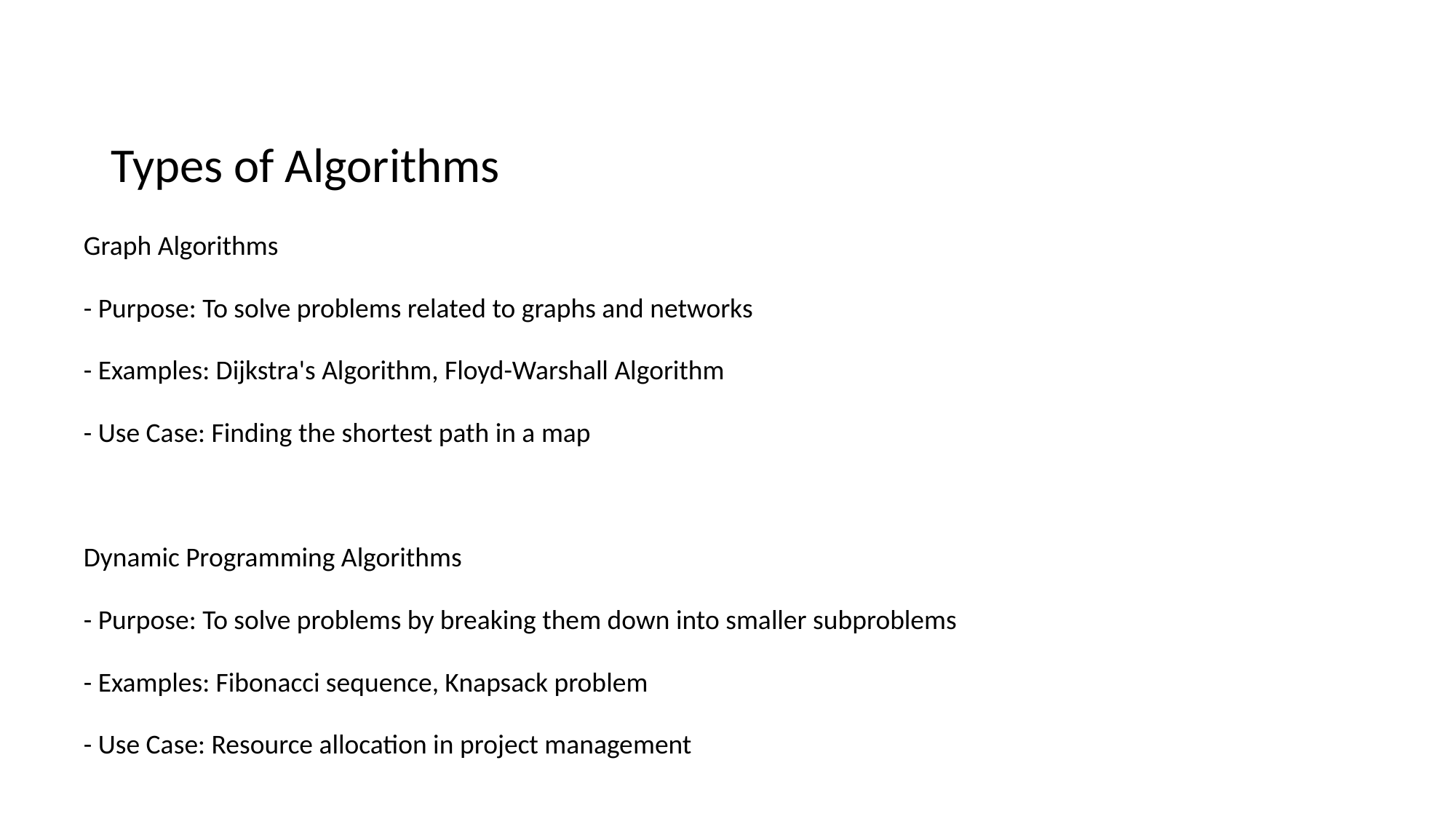

# Types of Algorithms
Graph Algorithms
- Purpose: To solve problems related to graphs and networks
- Examples: Dijkstra's Algorithm, Floyd-Warshall Algorithm
- Use Case: Finding the shortest path in a map

Dynamic Programming Algorithms
- Purpose: To solve problems by breaking them down into smaller subproblems
- Examples: Fibonacci sequence, Knapsack problem
- Use Case: Resource allocation in project management